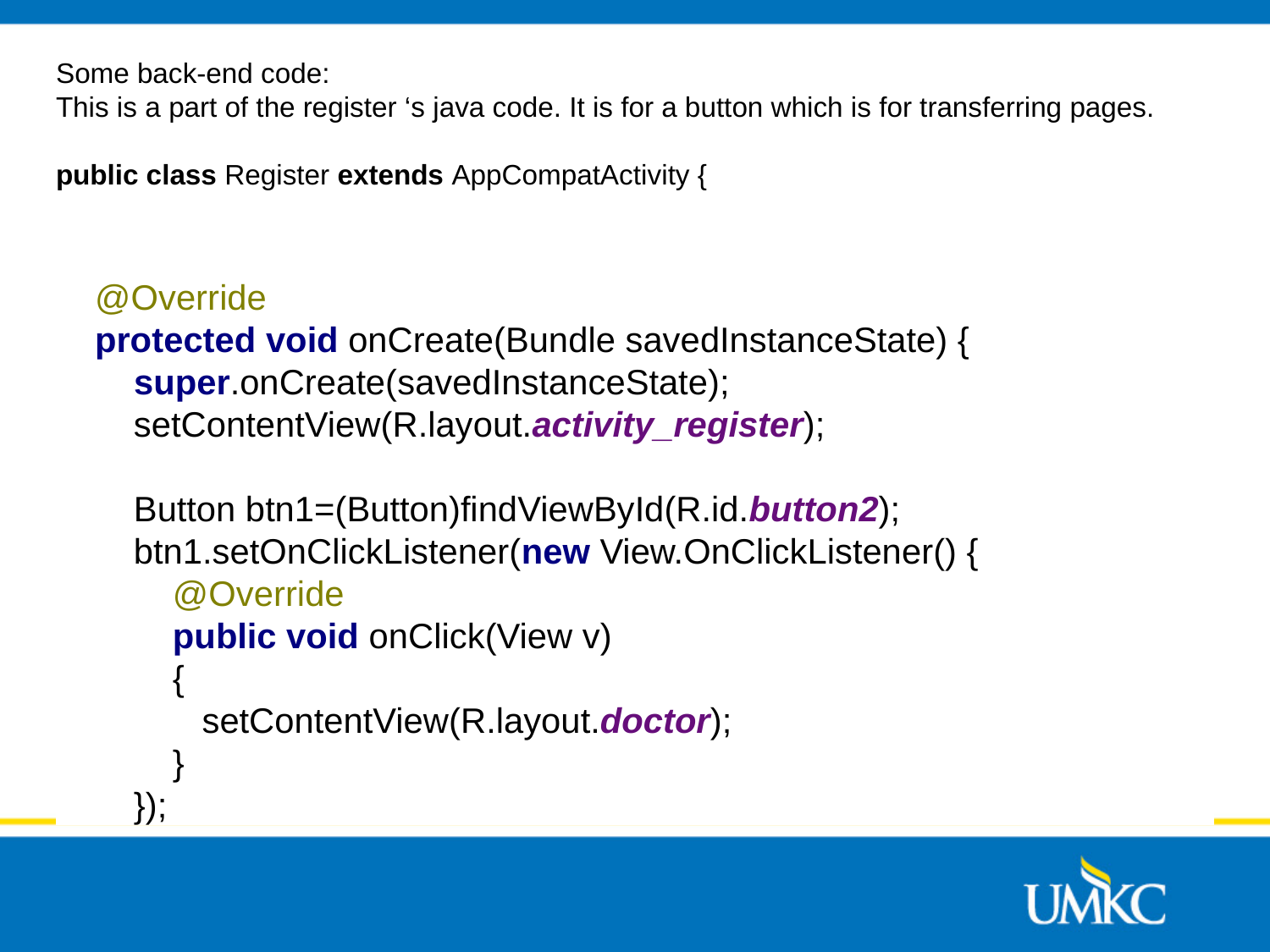

Some back-end code:
This is a part of the register ‘s java code. It is for a button which is for transferring pages.

public class Register extends AppCompatActivity {
    @Override
    protected void onCreate(Bundle savedInstanceState) {
        super.onCreate(savedInstanceState);
        setContentView(R.layout.activity_register);
        Button btn1=(Button)findViewById(R.id.button2);
        btn1.setOnClickListener(new View.OnClickListener() {
            @Override
            public void onClick(View v)
            {
               setContentView(R.layout.doctor);
            }
        });